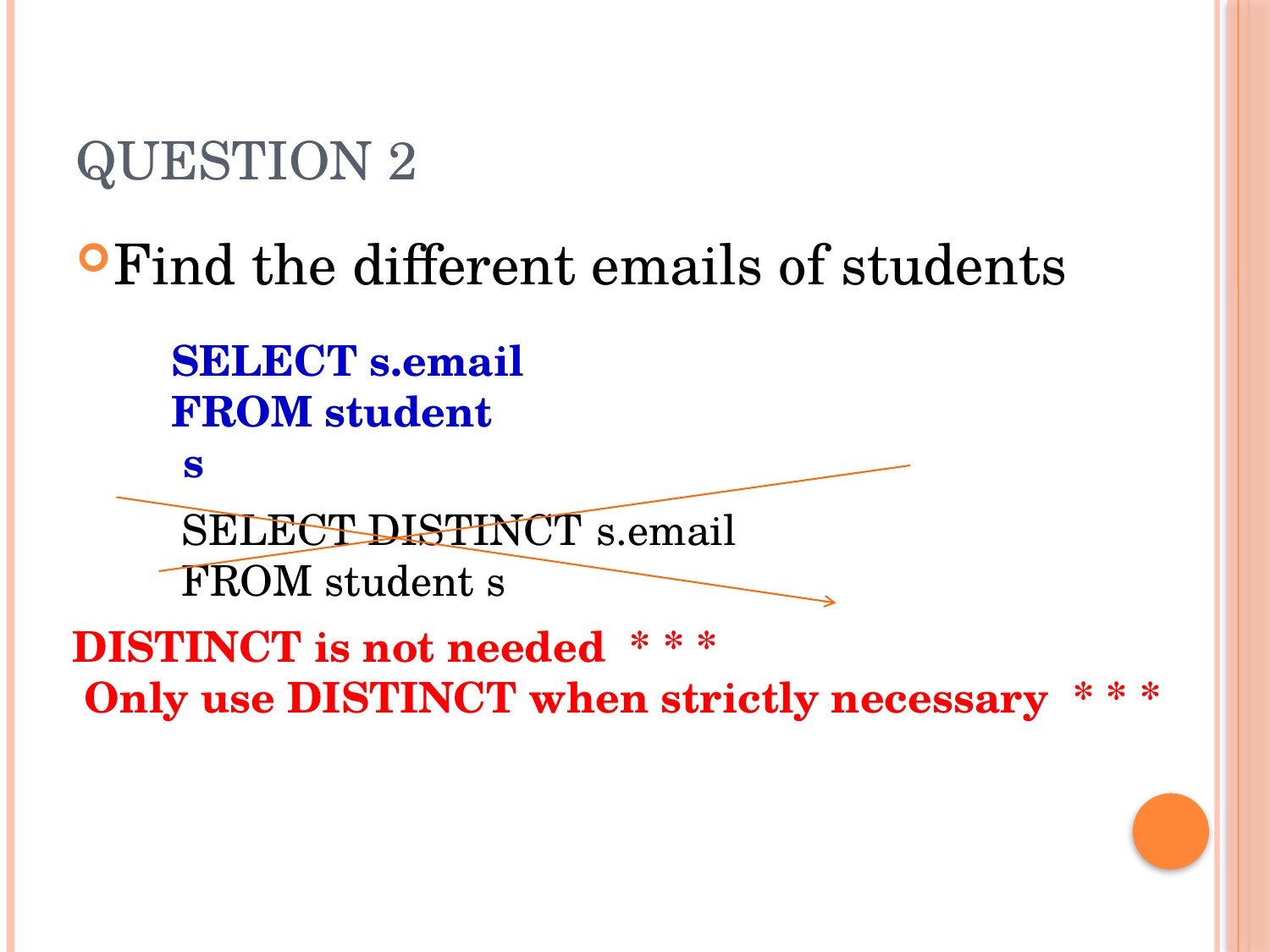

# Question 2
Find the different emails of students

SELECT s.email
FROM student
 s
SELECT DISTINCT s.email FROM student s
DISTINCT is not needed  * * *
 Only use DISTINCT when strictly necessary  * * *